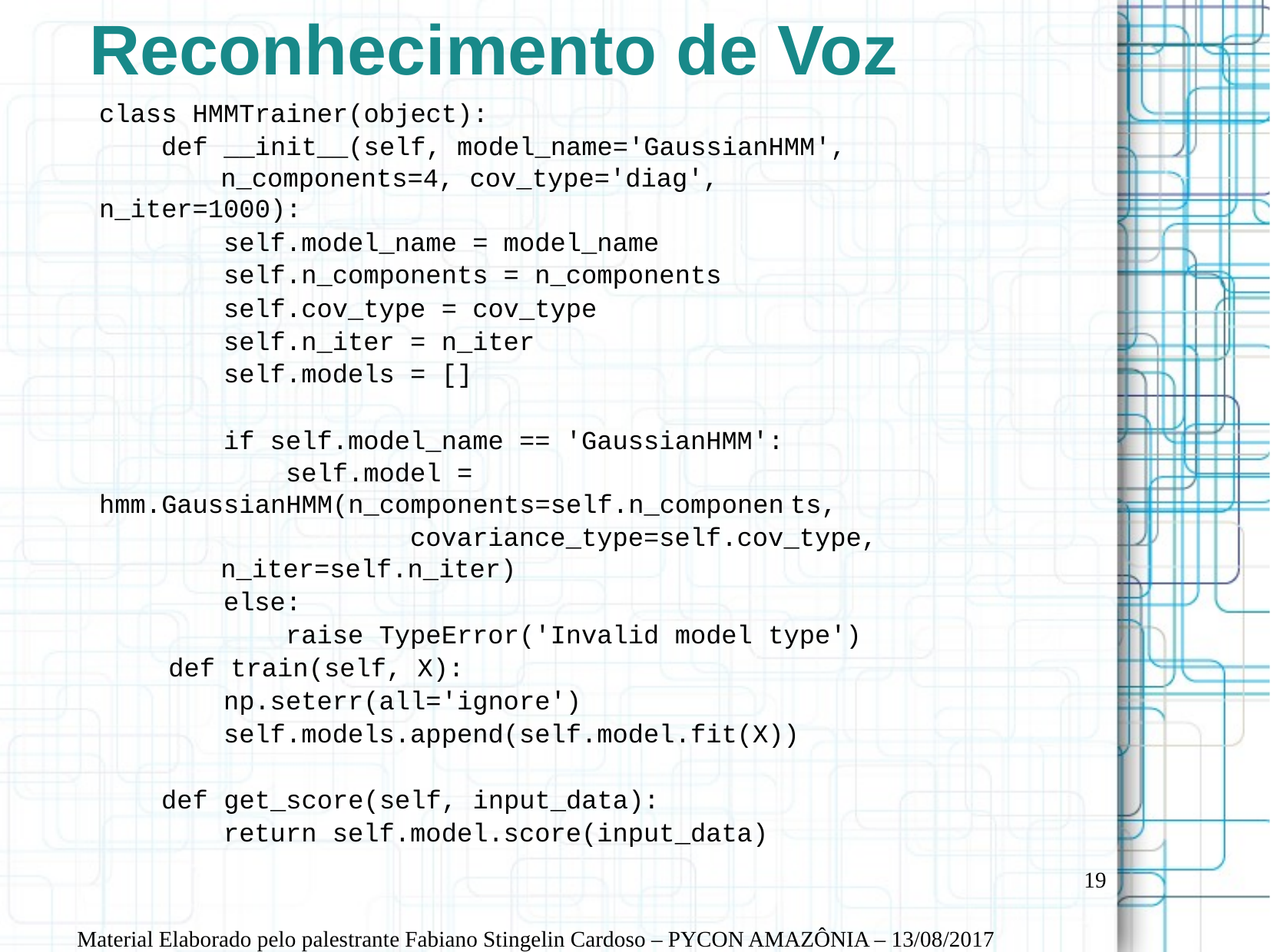

Reconhecimento de Voz
class HMMTrainer(object):
    def __init__(self, model_name='GaussianHMM',     		n_components=4, cov_type='diag', 			n_iter=1000):
        self.model_name = model_name
        self.n_components = n_components
        self.cov_type = cov_type
        self.n_iter = n_iter
        self.models = []

        if self.model_name == 'GaussianHMM':
            self.model = 		hmm.GaussianHMM(n_components=self.n_componen	ts,
                    covariance_type=self.cov_type, 			n_iter=self.n_iter)
        else:
            raise TypeError('Invalid model type')
   def train(self, X):
        np.seterr(all='ignore')
        self.models.append(self.model.fit(X))

    def get_score(self, input_data):
        return self.model.score(input_data)

19
Material Elaborado pelo palestrante Fabiano Stingelin Cardoso – PYCON AMAZÔNIA – 13/08/2017